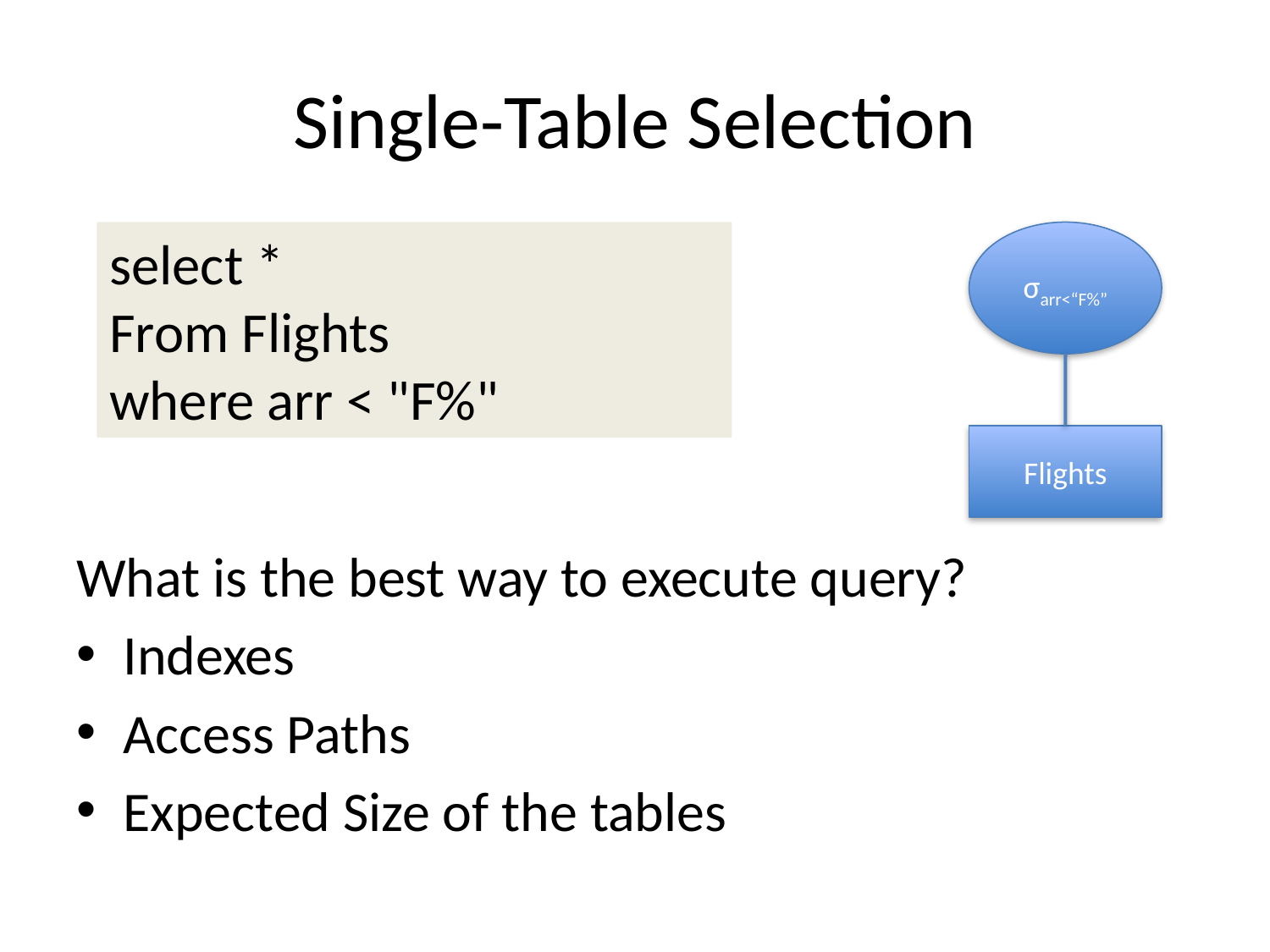

# Single-Table Selection

What is the best way to execute query?
Indexes
Access Paths
Expected Size of the tables
select *
From Flights
where arr < "F%"
σarr<“F%”
Flights